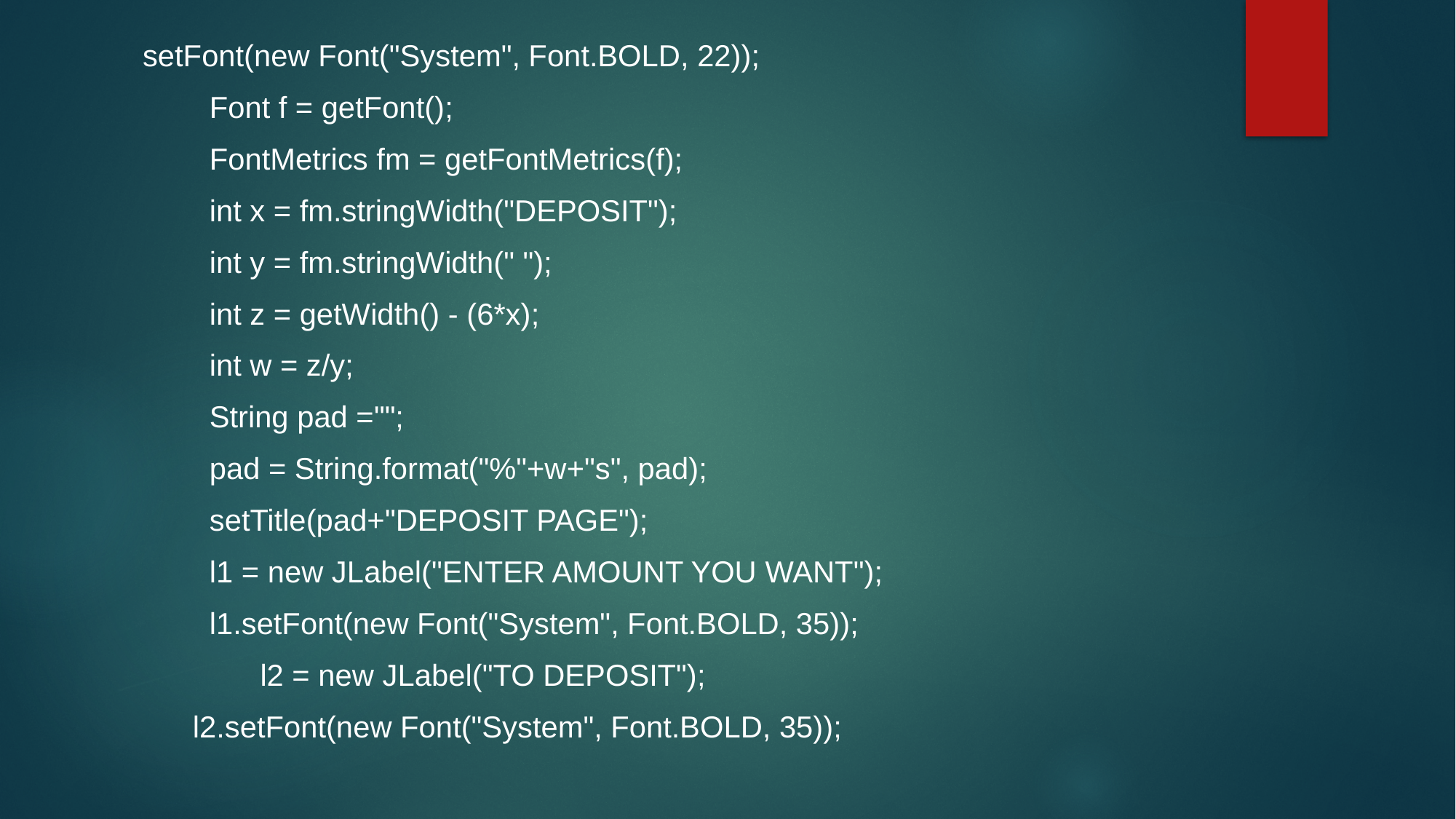

#
setFont(new Font("System", Font.BOLD, 22));
        Font f = getFont();
        FontMetrics fm = getFontMetrics(f);
        int x = fm.stringWidth("DEPOSIT");
        int y = fm.stringWidth(" ");
        int z = getWidth() - (6*x);
        int w = z/y;
        String pad ="";
        pad = String.format("%"+w+"s", pad);
        setTitle(pad+"DEPOSIT PAGE");
        l1 = new JLabel("ENTER AMOUNT YOU WANT");
        l1.setFont(new Font("System", Font.BOLD, 35));
	 l2 = new JLabel("TO DEPOSIT");
      l2.setFont(new Font("System", Font.BOLD, 35));